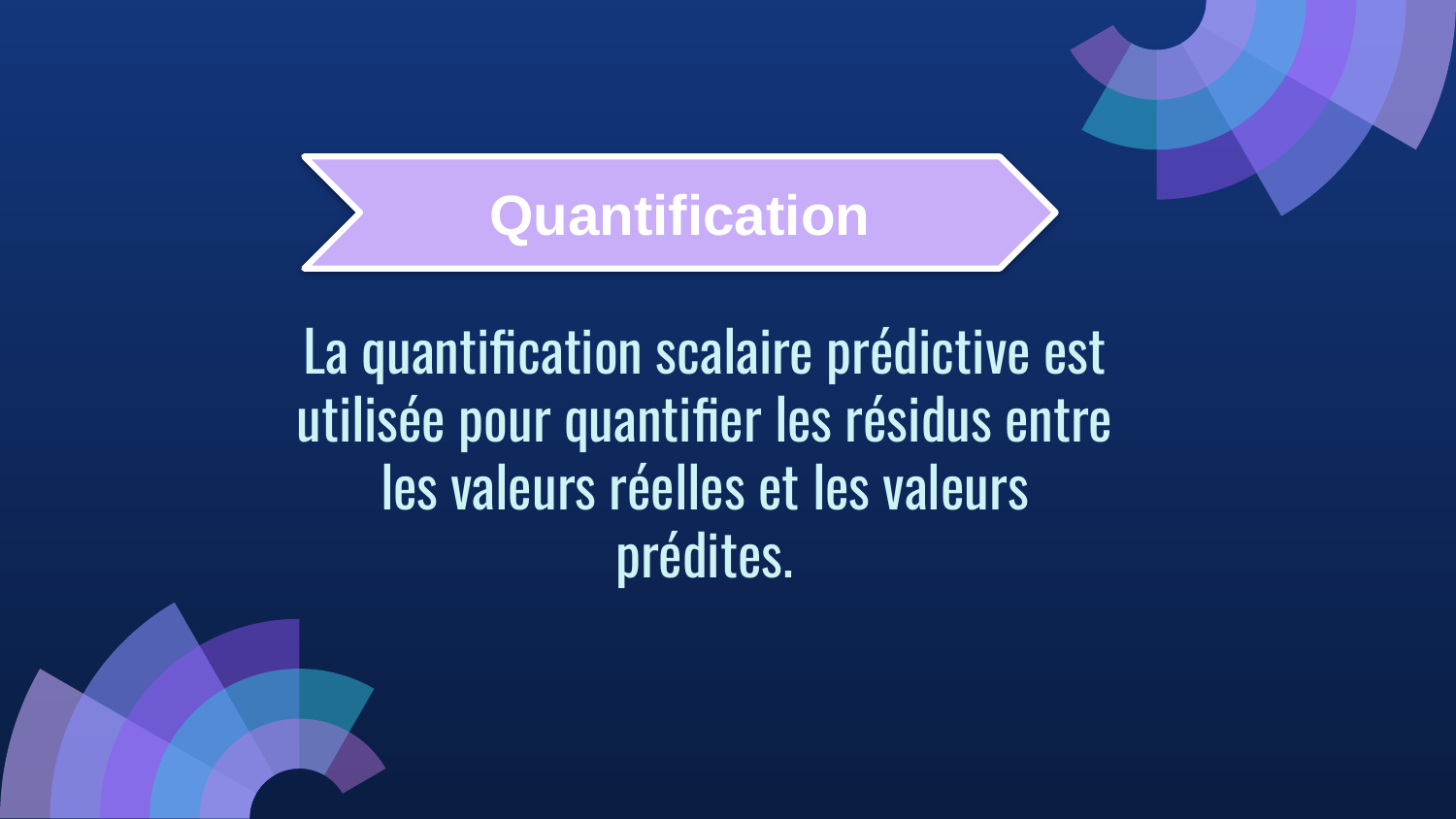

Quantification
# La quantification scalaire prédictive est utilisée pour quantifier les résidus entre les valeurs réelles et les valeurs prédites.